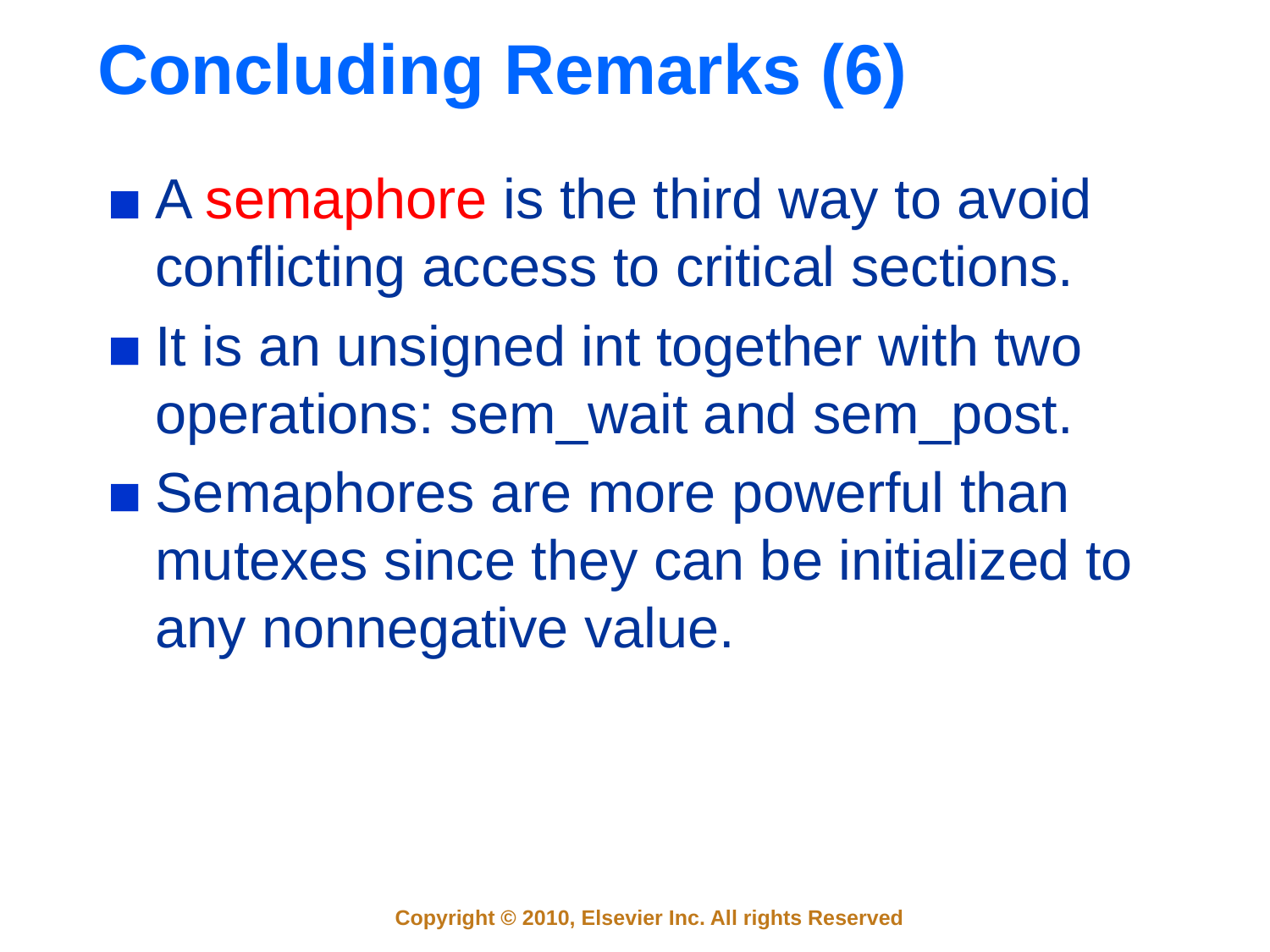

# Concluding Remarks (6)
A semaphore is the third way to avoid conflicting access to critical sections.
It is an unsigned int together with two operations: sem_wait and sem_post.
Semaphores are more powerful than mutexes since they can be initialized to any nonnegative value.
Copyright © 2010, Elsevier Inc. All rights Reserved